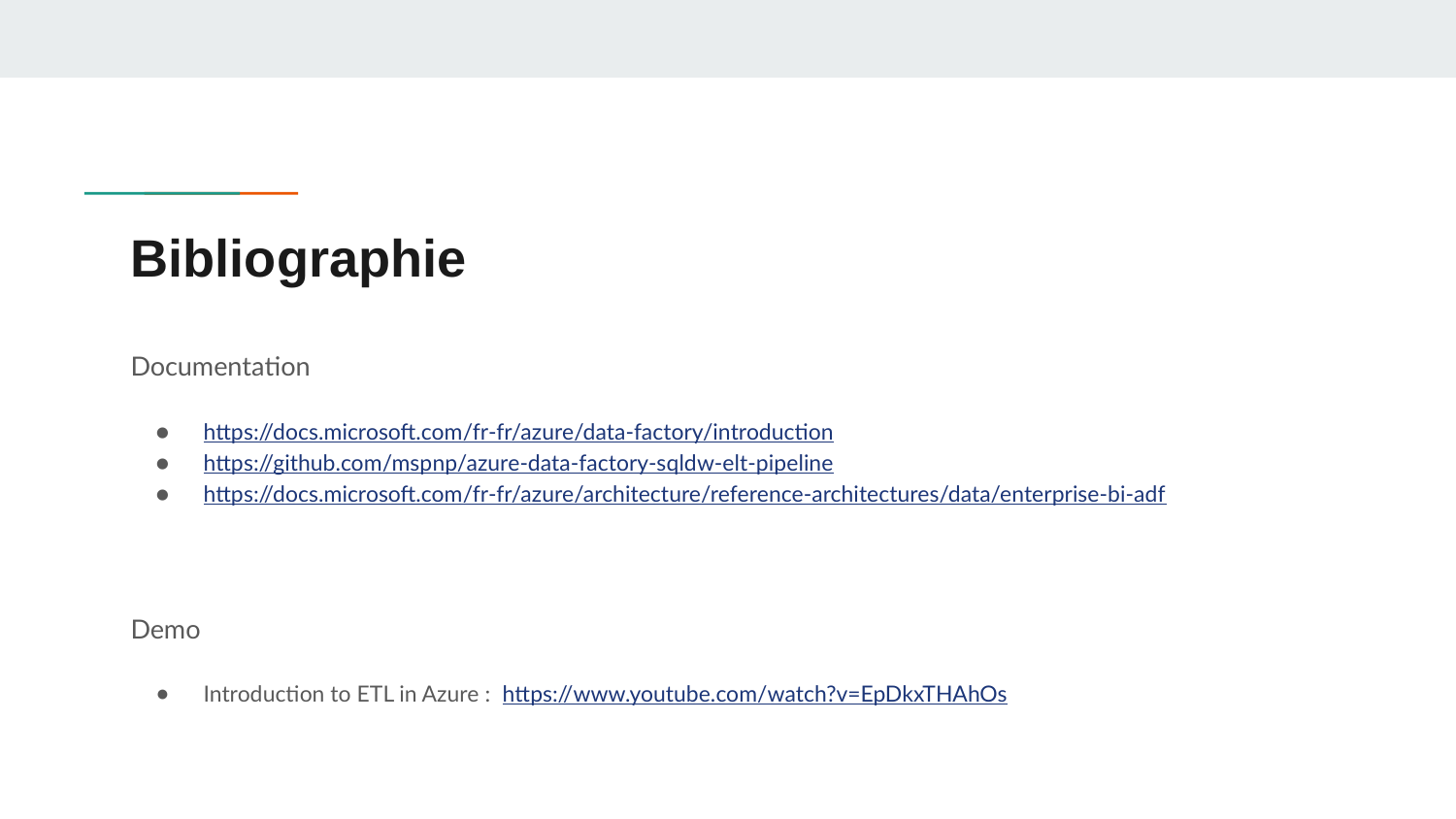

# Bibliographie
Documentation
https://docs.microsoft.com/fr-fr/azure/data-factory/introduction
https://github.com/mspnp/azure-data-factory-sqldw-elt-pipeline
https://docs.microsoft.com/fr-fr/azure/architecture/reference-architectures/data/enterprise-bi-adf

Demo
Introduction to ETL in Azure :  https://www.youtube.com/watch?v=EpDkxTHAhOs